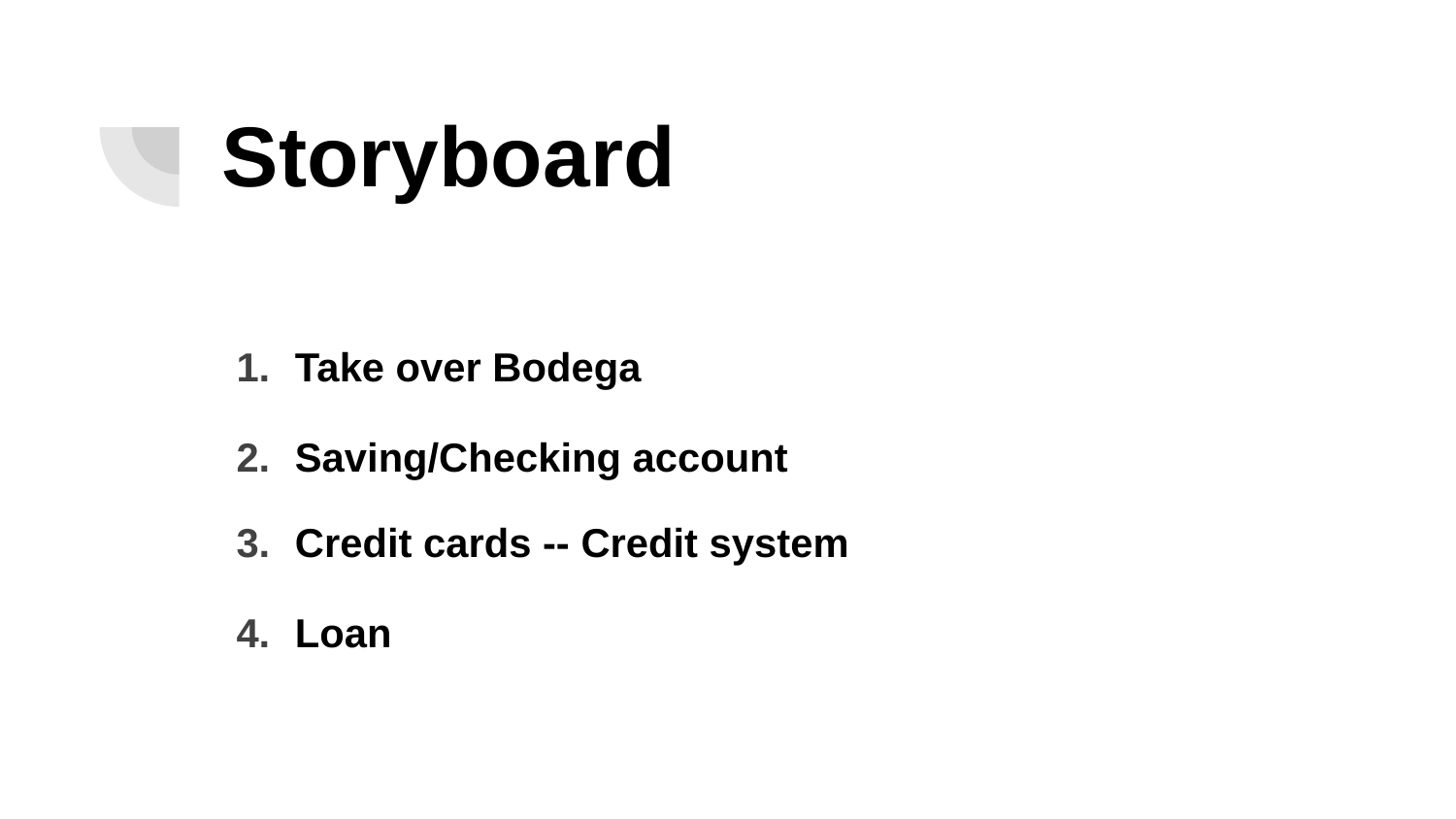

# Storyboard
Take over Bodega

Saving/Checking account

Credit cards -- Credit system

Loan